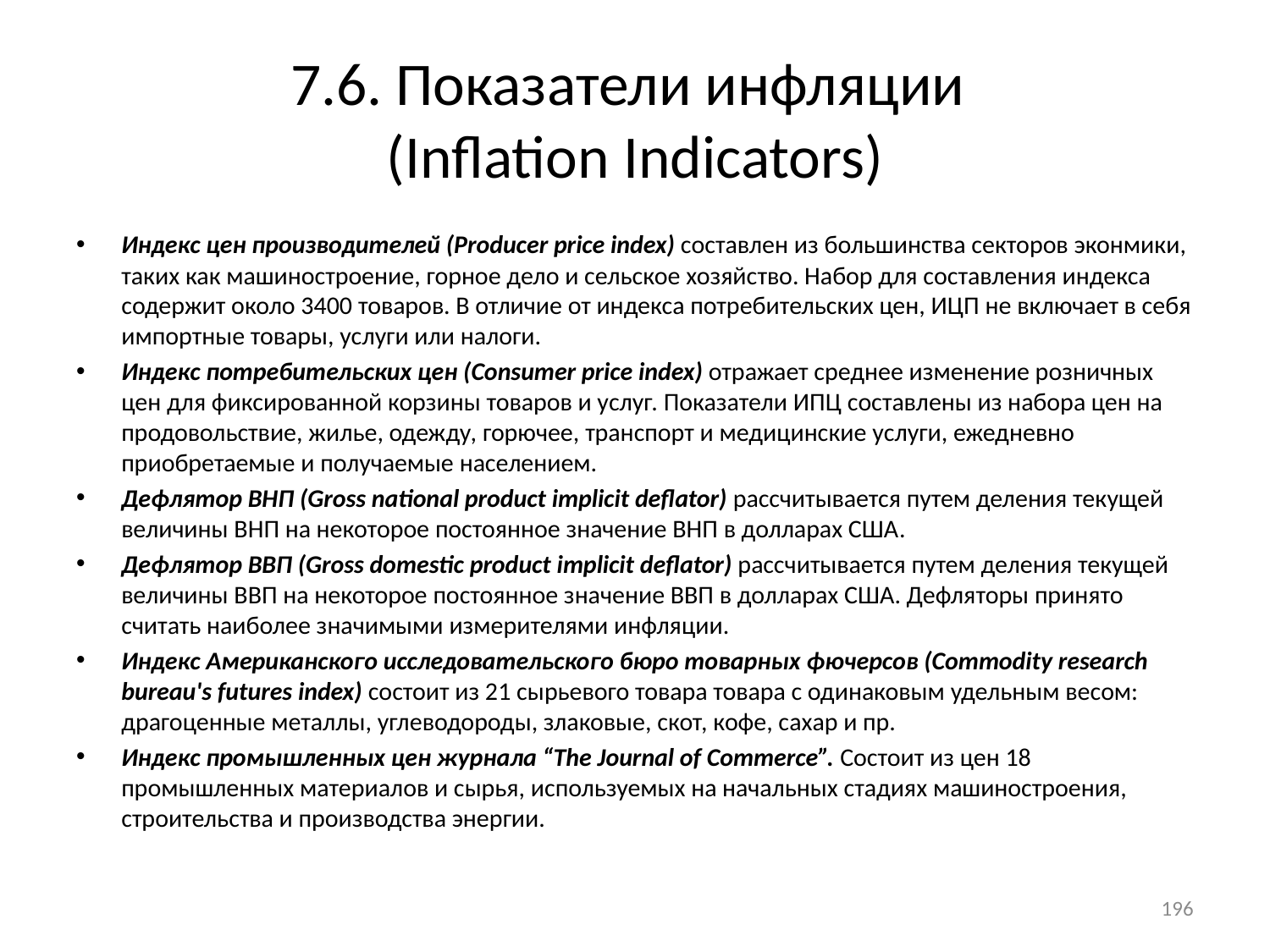

# 7.6. Показатели инфляции (Inflation Indicators)
Индекс цен производителей (Producer price index) составлен из большинства секторов эконмики, таких как машиностроение, горное дело и сельское хозяйство. Набор для составления индекса содержит около 3400 товаров. В отличие от индекса потребительских цен, ИЦП не включает в себя импортные товары, услуги или налоги.
Индекс потребительских цен (Consumer price index) отражает среднее изменение розничных цен для фиксированной корзины товаров и услуг. Показатели ИПЦ составлены из набора цен на продовольствие, жилье, одежду, горючее, транспорт и медицинские услуги, ежедневно приобретаемые и получаемые населением.
Дефлятор ВНП (Gross national product implicit deflator) рассчитывается путем деления текущей величины ВНП на некоторое постоянное значение ВНП в долларах США.
Дефлятор ВВП (Gross domestic product implicit deflator) рассчитывается путем деления текущей величины ВВП на некоторое постоянное значение ВВП в долларах США. Дефляторы принято считать наиболее значимыми измерителями инфляции.
Индекс Американского исследовательского бюро товарных фючерсов (Commodity research bureau's futures index) состоит из 21 сырьевого товара товара с одинаковым удельным весом: драгоценные металлы, углеводороды, злаковые, скот, кофе, сахар и пр.
Индекс промышленных цен журнала “The Journal of Сommerce”. Состоит из цен 18 промышленных материалов и сырья, используемых на начальных стадиях машиностроения, строительства и производства энергии.
196